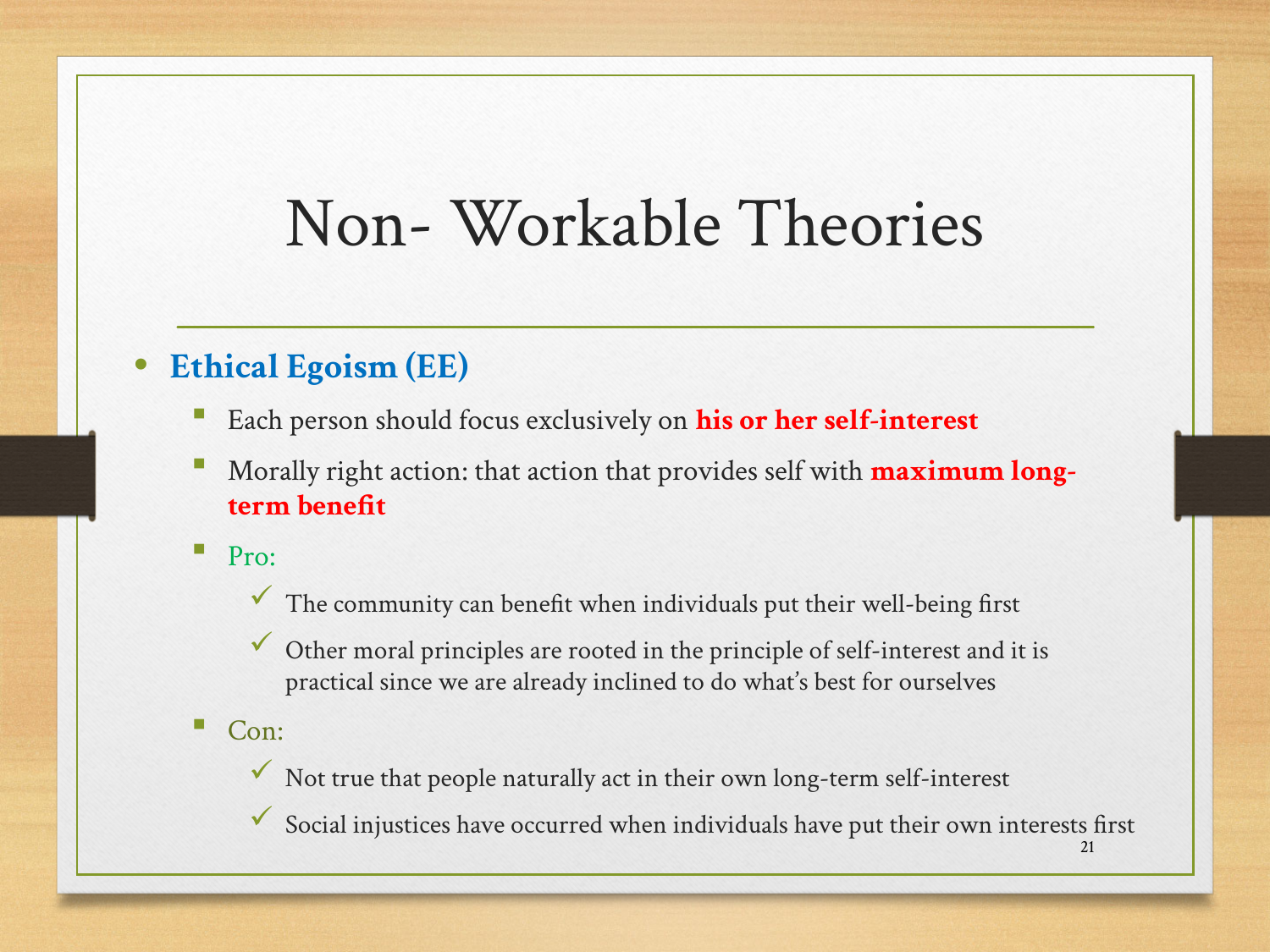

# Non- Workable Theories
Ethical Egoism (EE)
Each person should focus exclusively on his or her self-interest
Morally right action: that action that provides self with maximum long-term benefit
Pro:
The community can benefit when individuals put their well-being first
Other moral principles are rooted in the principle of self-interest and it is practical since we are already inclined to do what’s best for ourselves
Con:
Not true that people naturally act in their own long-term self-interest
Social injustices have occurred when individuals have put their own interests first
21